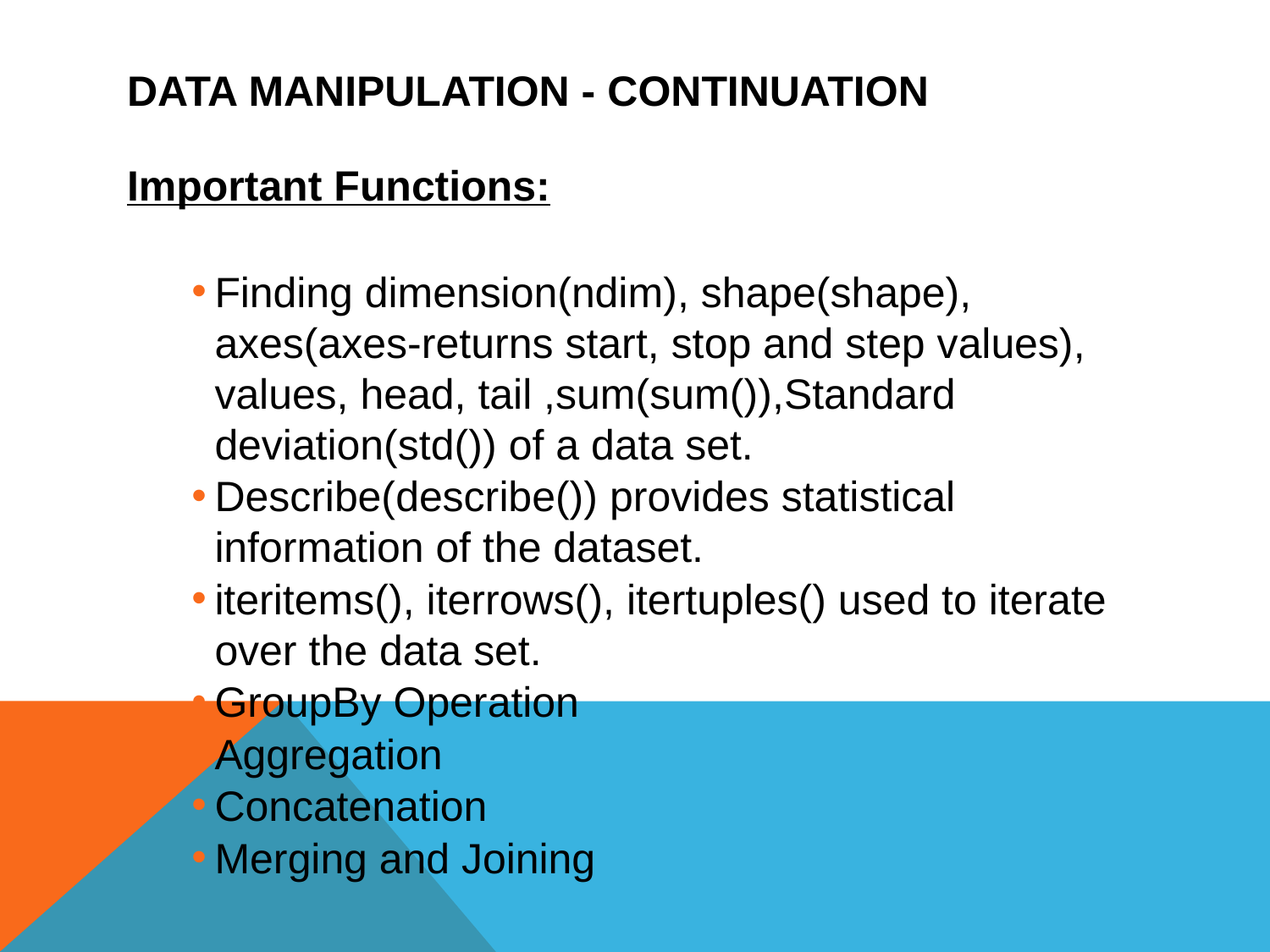

# Data manipulation - continuation
Important Functions:

Finding dimension(ndim), shape(shape), axes(axes-returns start, stop and step values), values, head, tail ,sum(sum()),Standard deviation(std()) of a data set.
Describe(describe()) provides statistical information of the dataset.
iteritems(), iterrows(), itertuples() used to iterate over the data set.
GroupBy Operation
Aggregation
Concatenation
Merging and Joining